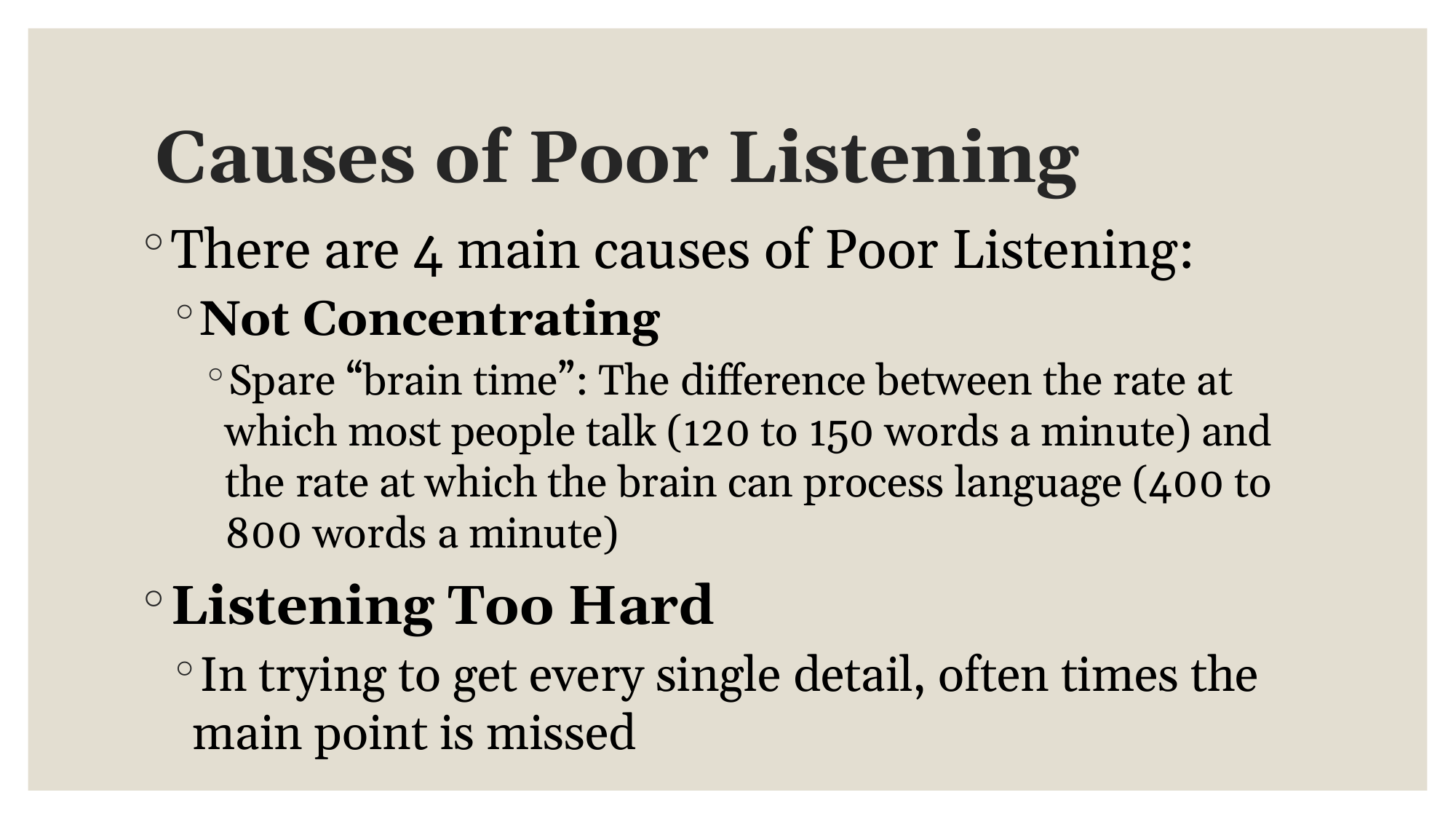

# Causes of Poor Listening
There are 4 main causes of Poor Listening:
Not Concentrating
Spare “brain time”: The difference between the rate at which most people talk (120 to 150 words a minute) and the rate at which the brain can process language (400 to 800 words a minute)
Listening Too Hard
In trying to get every single detail, often times the main point is missed